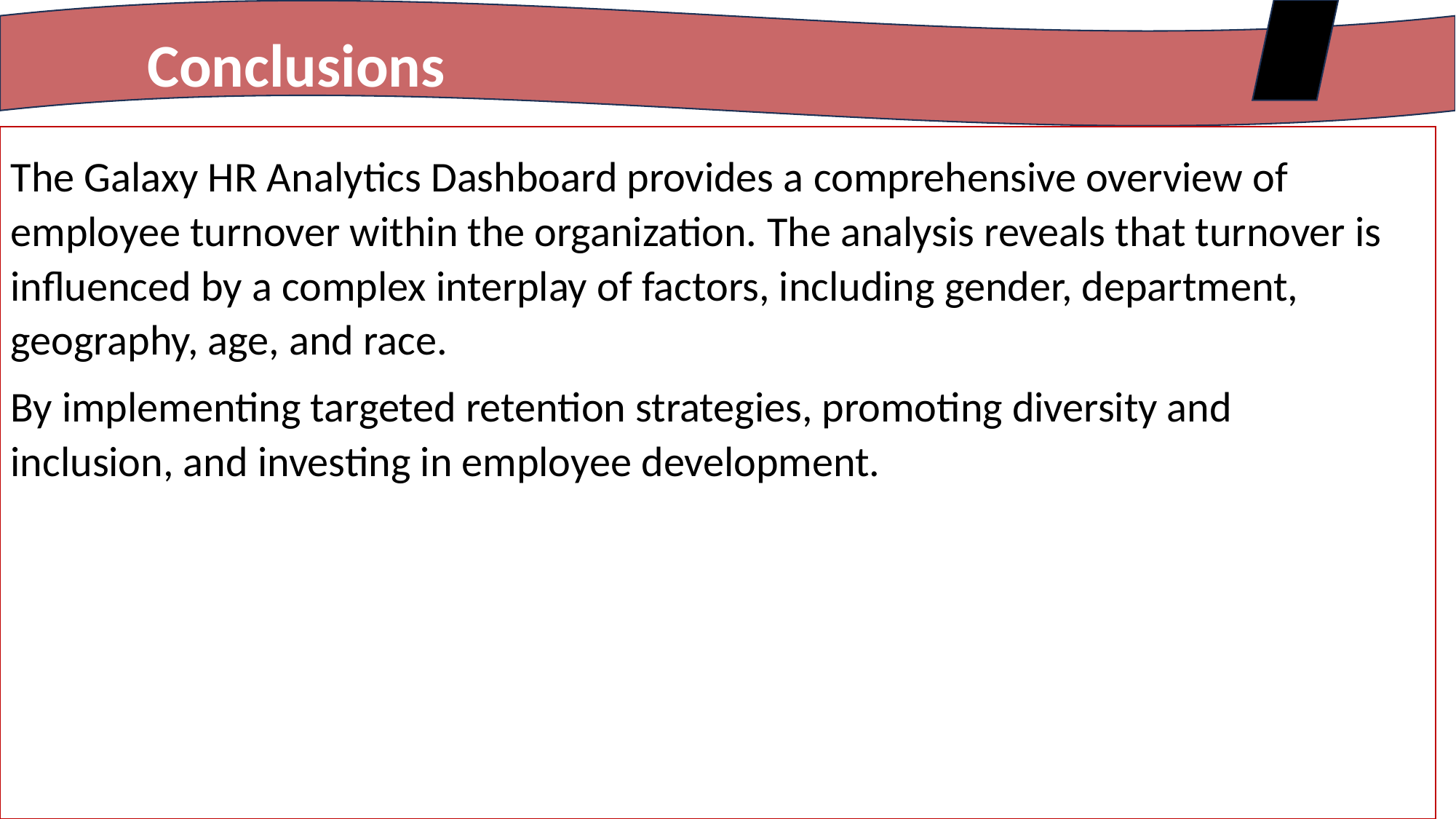

Conclusions

The Galaxy HR Analytics Dashboard provides a comprehensive overview of employee turnover within the organization. The analysis reveals that turnover is influenced by a complex interplay of factors, including gender, department, geography, age, and race.
By implementing targeted retention strategies, promoting diversity and inclusion, and investing in employee development.